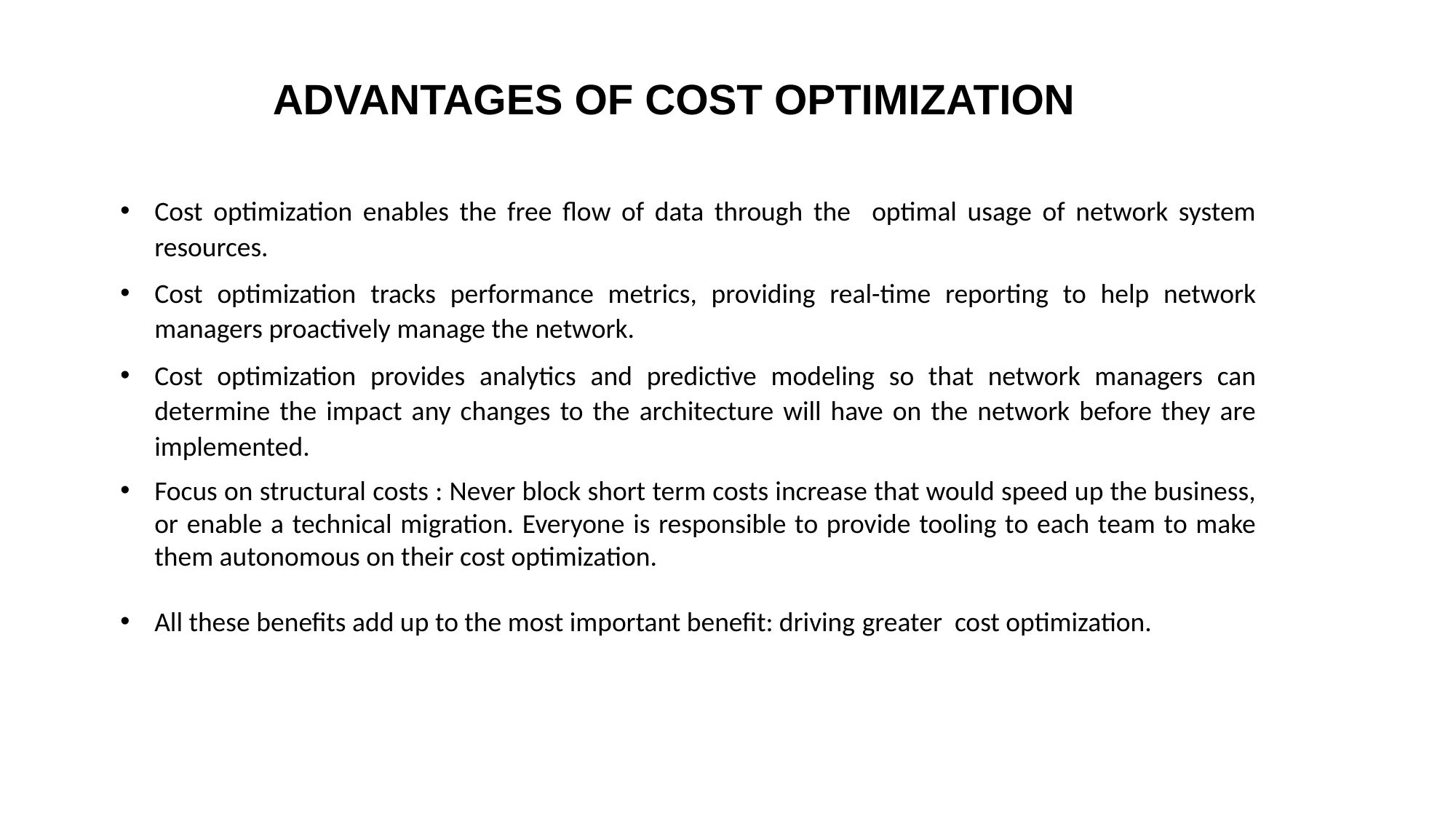

ADVANTAGES OF COST OPTIMIZATION
Cost optimization enables the free flow of data through the  optimal usage of network system resources.
Cost optimization tracks performance metrics, providing real-time reporting to help network managers proactively manage the network.
Cost optimization provides analytics and predictive modeling so that network managers can determine the impact any changes to the architecture will have on the network before they are implemented.
Focus on structural costs : Never block short term costs increase that would speed up the business, or enable a technical migration. Everyone is responsible to provide tooling to each team to make them autonomous on their cost optimization.

All these benefits add up to the most important benefit: driving greater  cost optimization.